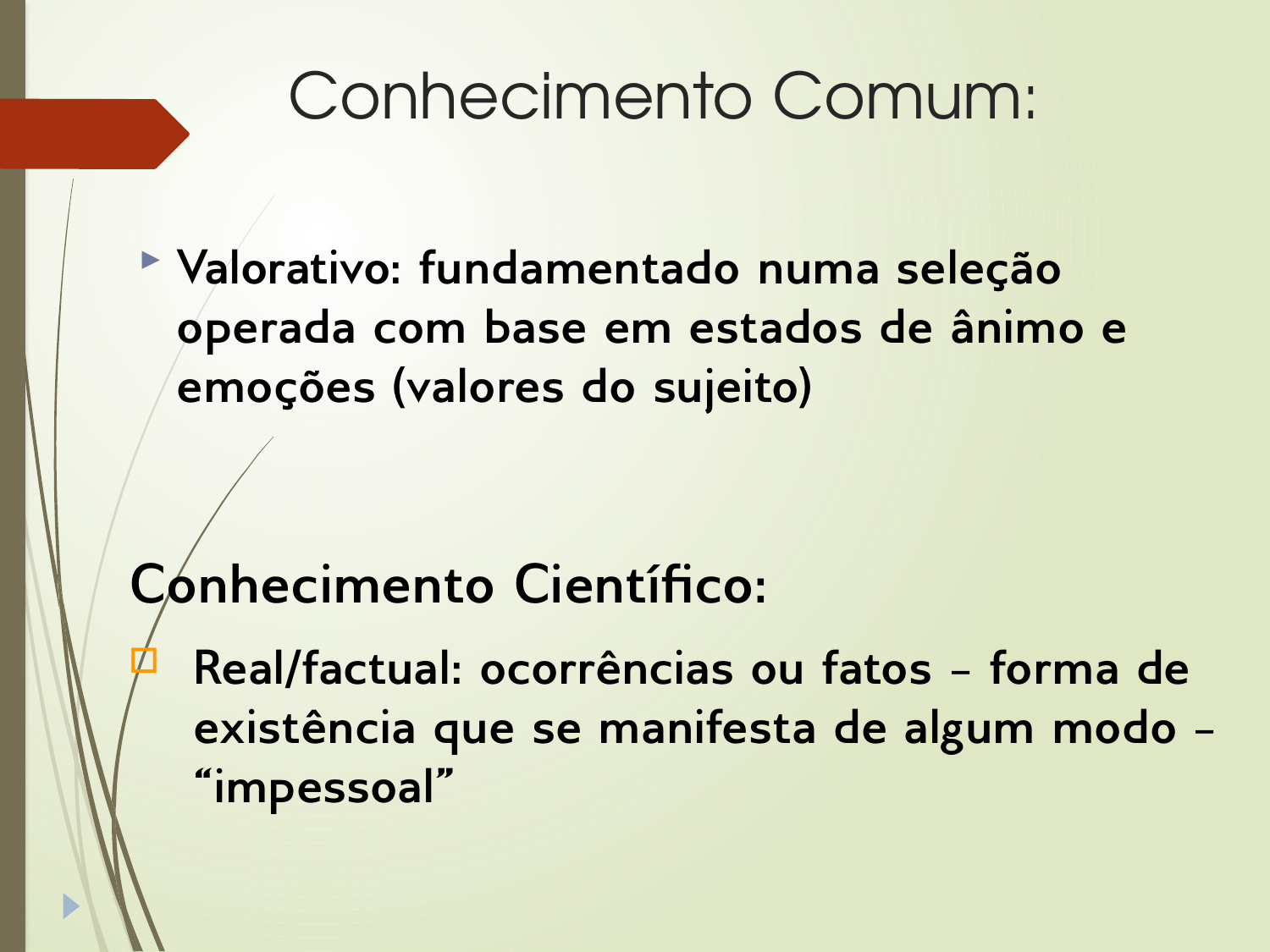

# Conhecimento Comum:
Valorativo: fundamentado numa seleção operada com base em estados de ânimo e emoções (valores do sujeito)

Conhecimento Científico:
Real/factual: ocorrências ou fatos – forma de existência que se manifesta de algum modo – “impessoal”